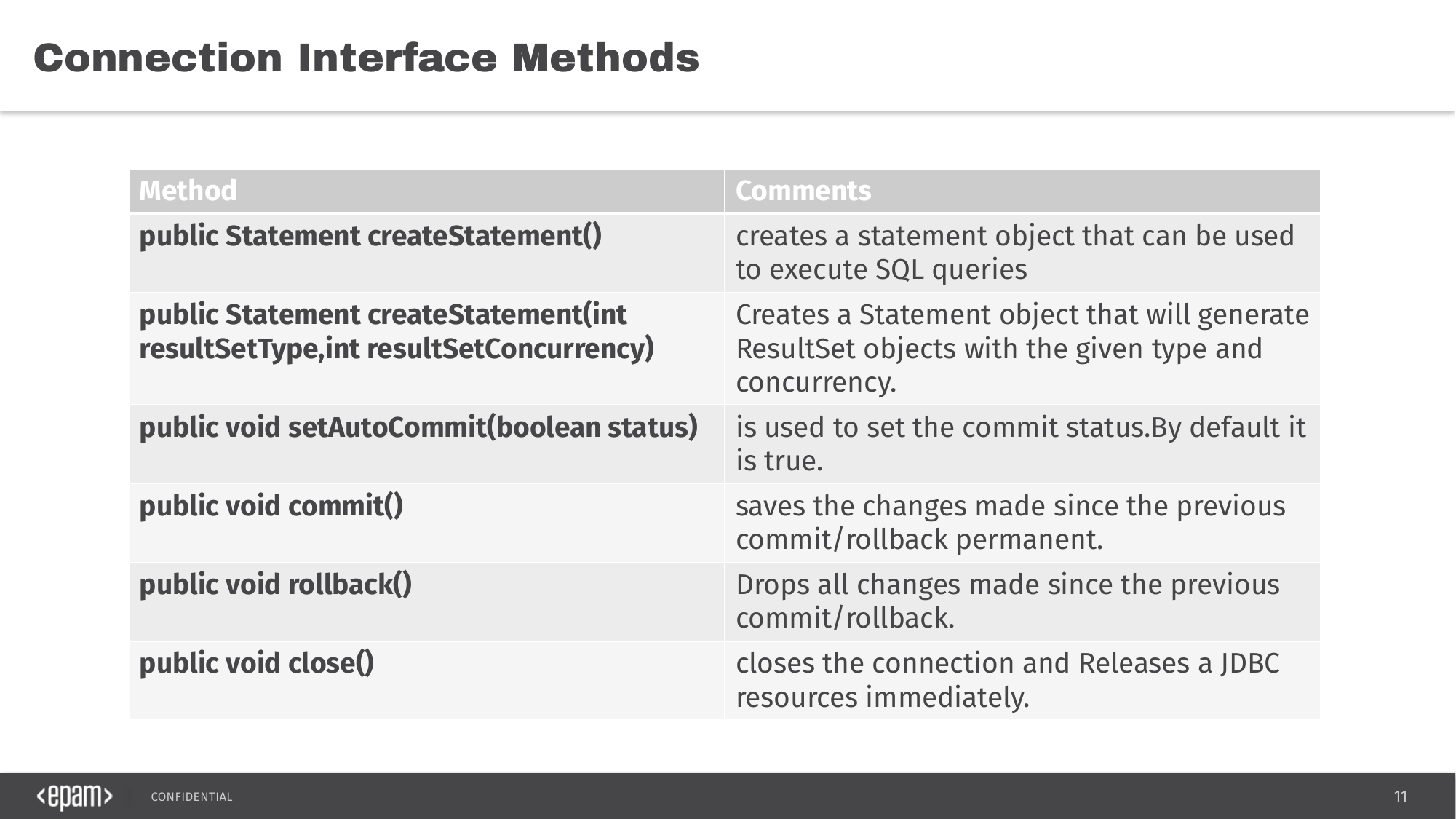

Connection Interface Methods

| Method | Comments |
| --- | --- |
| public Statement createStatement() | creates a statement object that can be used to execute SQL queries |
| public Statement createStatement(int resultSetType,int resultSetConcurrency) | Creates a Statement object that will generate ResultSet objects with the given type and concurrency. |
| public void setAutoCommit(boolean status) | is used to set the commit status.By default it is true. |
| public void commit() | saves the changes made since the previous commit/rollback permanent. |
| public void rollback() | Drops all changes made since the previous commit/rollback. |
| public void close() | closes the connection and Releases a JDBC resources immediately. |